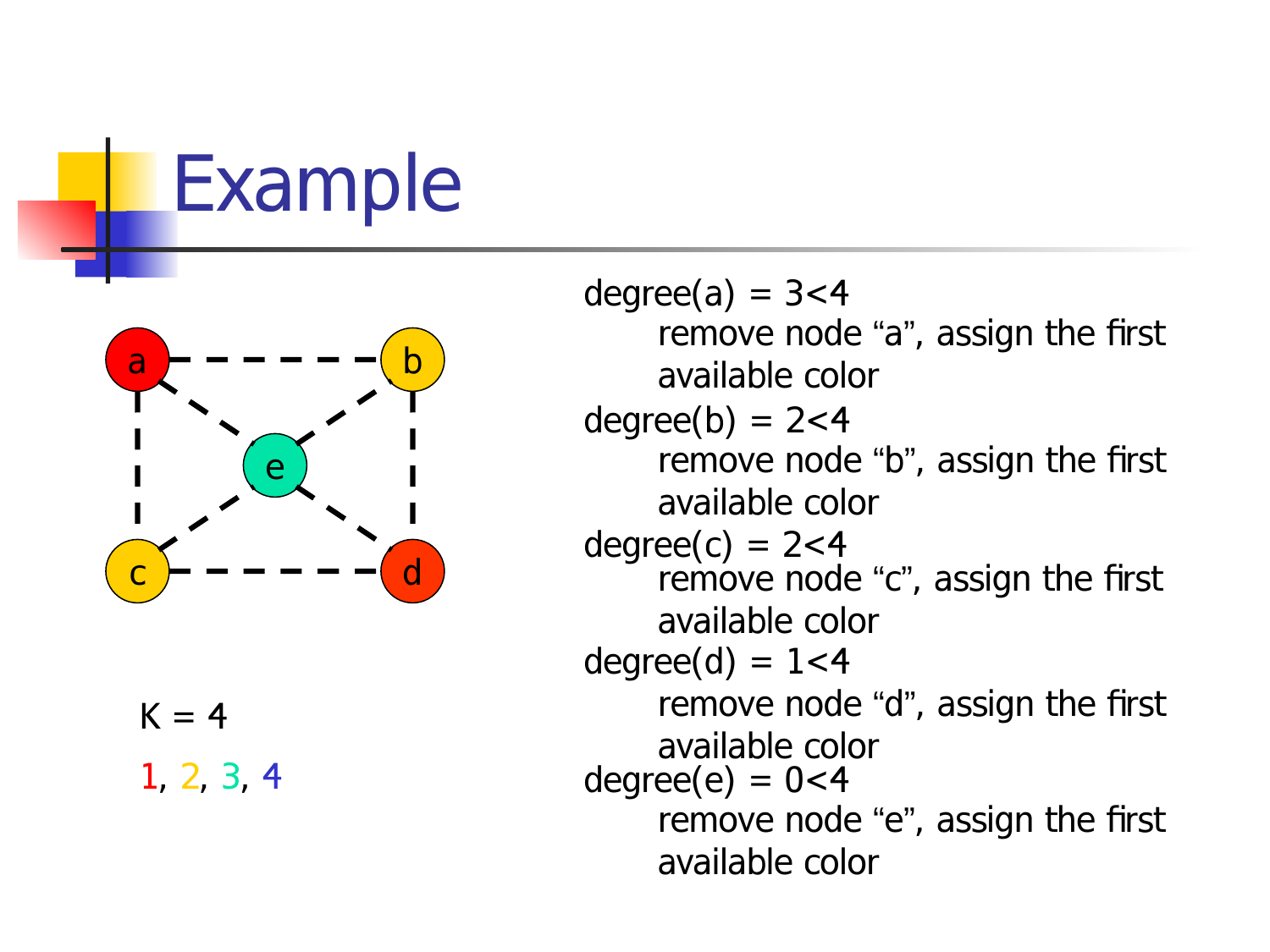

# Example
degree(a) = 3<4
remove node “a”, assign the first available color
a
b

degree(b) = 2<4
remove node “b”, assign the first available color
e

degree(c) = 2<4
c
d
remove node “c”, assign the first available color

degree(d) = 1<4
remove node “d”, assign the first available color
K = 4
1, 2, 3, 4
degree(e) = 0<4
remove node “e”, assign the first available color